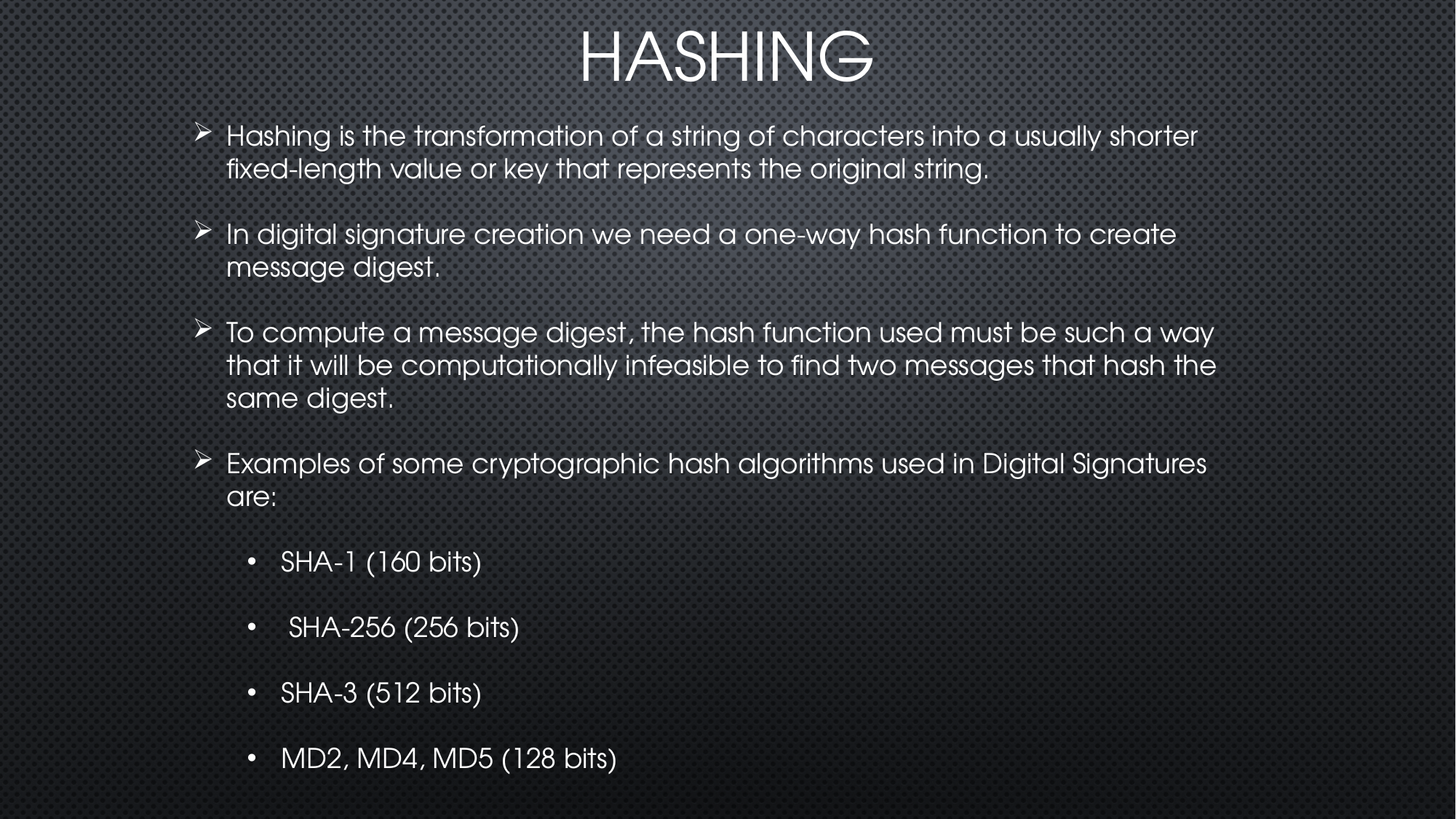

# Hashing
Hashing is the transformation of a string of characters into a usually shorter fixed-length value or key that represents the original string.

In digital signature creation we need a one-way hash function to create message digest.

To compute a message digest, the hash function used must be such a way that it will be computationally infeasible to find two messages that hash the same digest.

Examples of some cryptographic hash algorithms used in Digital Signatures are:

SHA-1 (160 bits)

 SHA-256 (256 bits)

SHA-3 (512 bits)

MD2, MD4, MD5 (128 bits)